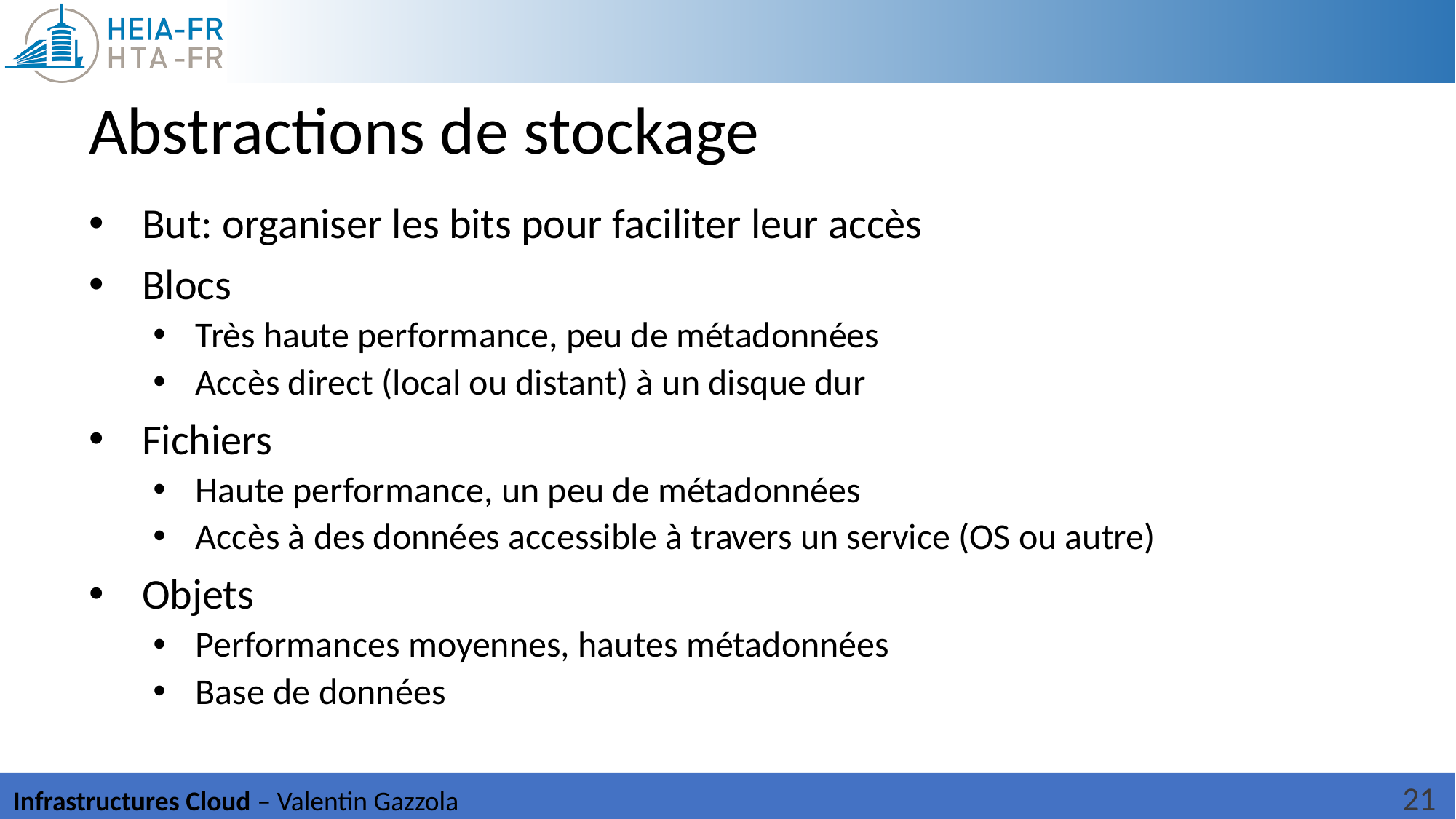

# Abstractions de stockage
But: organiser les bits pour faciliter leur accès
Blocs
Très haute performance, peu de métadonnées
Accès direct (local ou distant) à un disque dur
Fichiers
Haute performance, un peu de métadonnées
Accès à des données accessible à travers un service (OS ou autre)
Objets
Performances moyennes, hautes métadonnées
Base de données
21